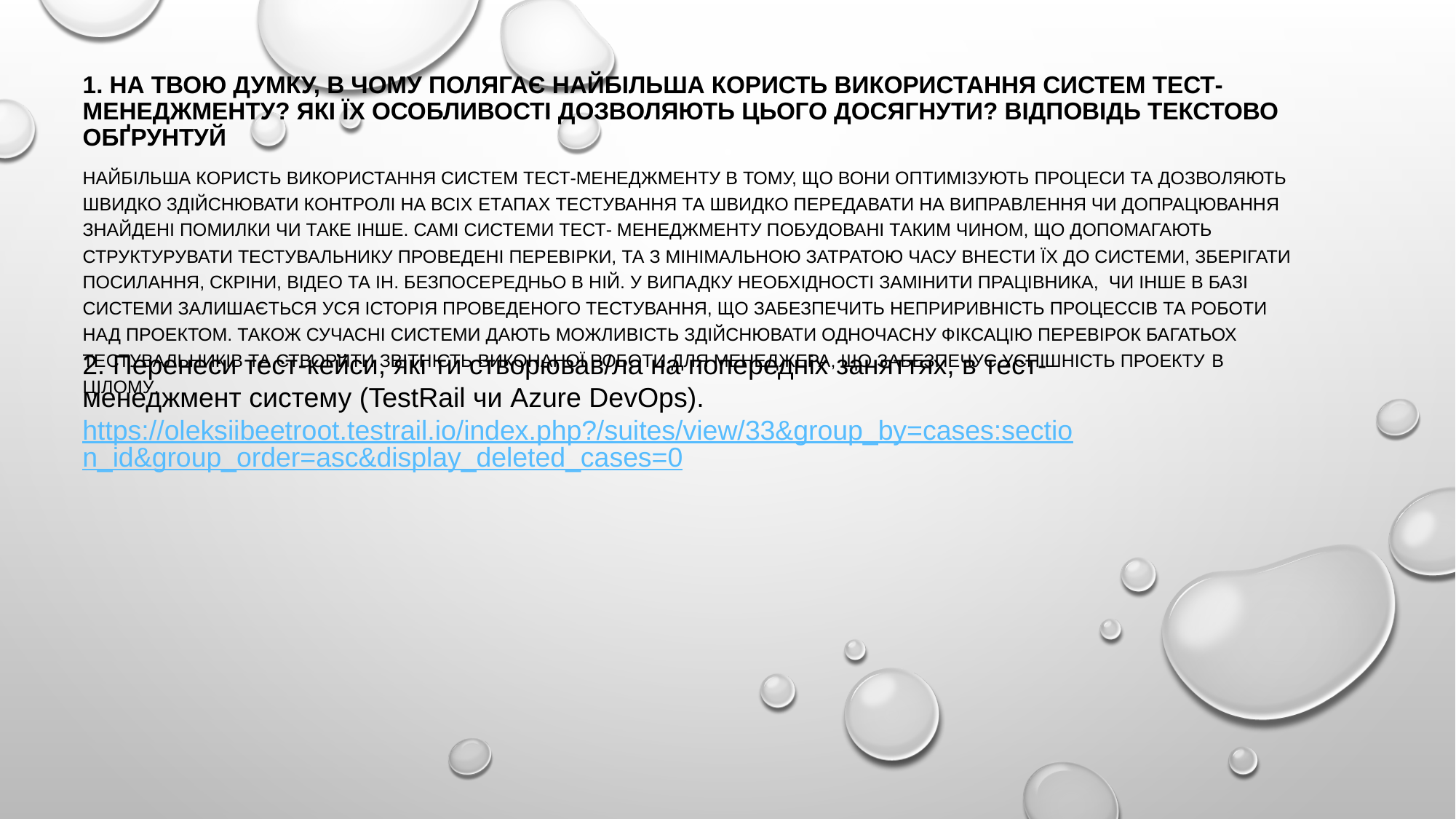

# 1. На твою думку, в чому полягає найбільша користь використання систем тест-менеджменту? Які їх особливості дозволяють цього досягнути? Відповідь текстово обґрунтуй
НАЙбільша користь використання систем тест-менеджменту в тому, що вони оптимізують процеси та дозволяють швидко здійснювати контролі на всіх етапах тестування та швидко передавати на виправлення чи допрацювання знайдені помилки чи таке інше. Самі системи тест- менеджменту побудовані таким чином, що допомагають структурувати тестувальнику проведені перевірки, та з мінімальною затратою часу внести їх до системи, зберігати посилання, скріни, відео та ін. безпосередньо в ній. У випадку необхідності замінити працівника,  чи інше в базі системи залишається уся історія проведеного тестування, що забезпечить неприривність процессів та роботи над проектом. Також сучасні системи дають можливість здійснювати одночасну фіксацію перевірок багатьох тестувальників та створити звітність виконаної роботи для менеджера, що забезпечує успішність проекту в цілому.
2. Перенеси тест-кейси, які ти створював/ла на попередніх заняттях, в тест-менеджмент систему (TestRail чи Azure DevOps). https://oleksiibeetroot.testrail.io/index.php?/suites/view/33&group_by=cases:section_id&group_order=asc&display_deleted_cases=0